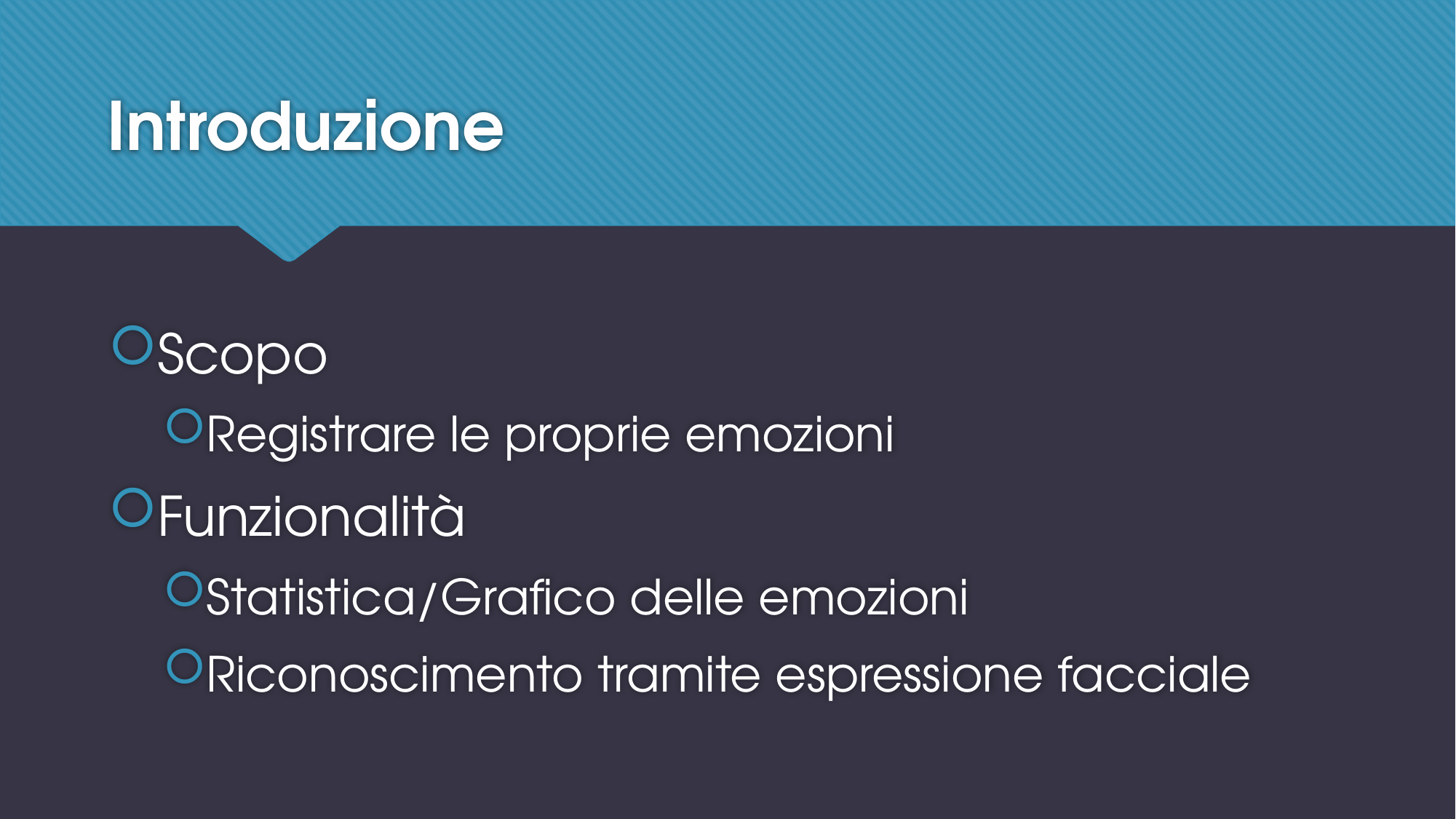

# Introduzione
Scopo
Registrare le proprie emozioni
Funzionalità
Statistica/Grafico delle emozioni
Riconoscimento tramite espressione facciale